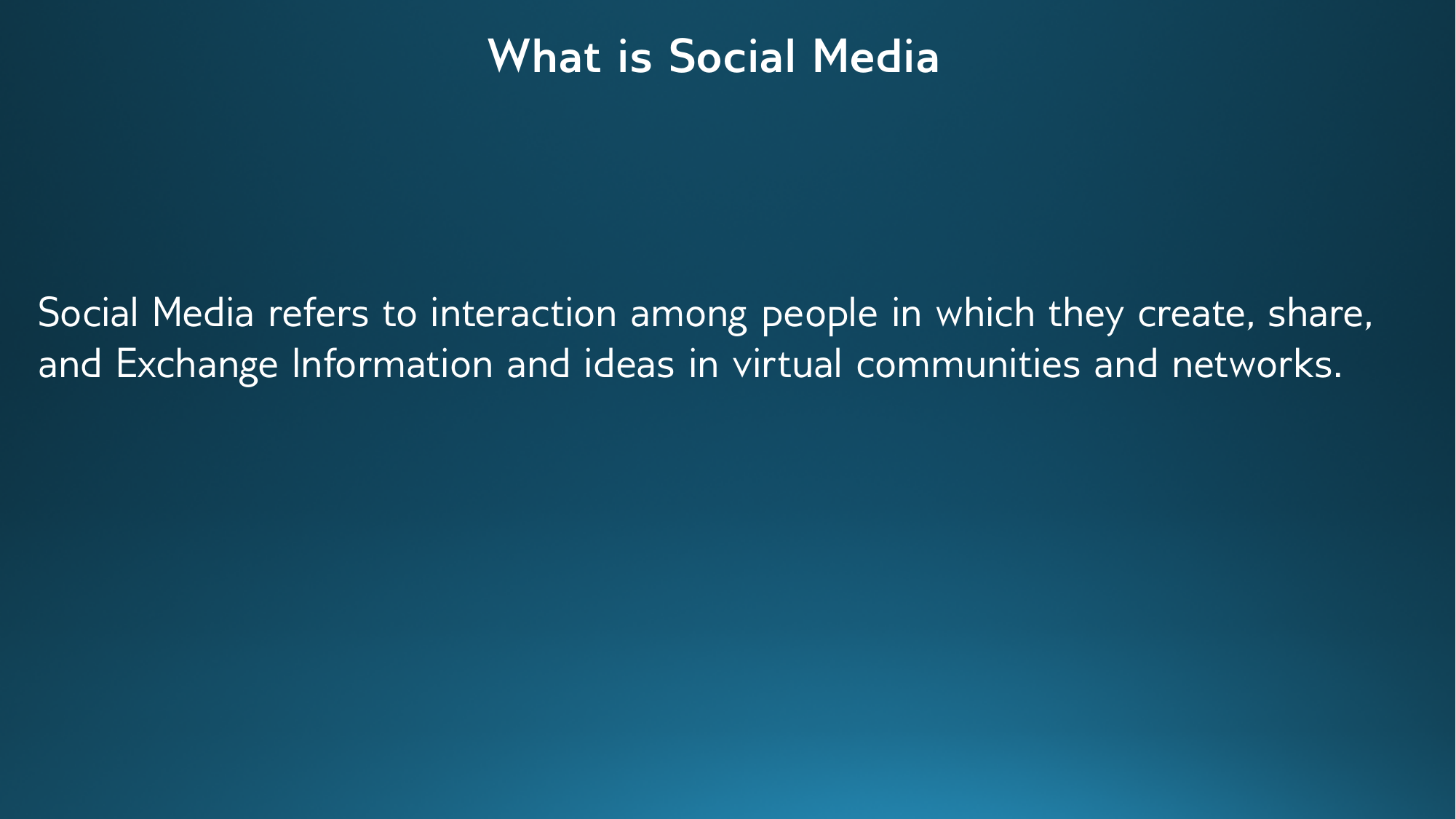

What is Social Media
Social Media refers to interaction among people in which they create, share, and Exchange Information and ideas in virtual communities and networks.